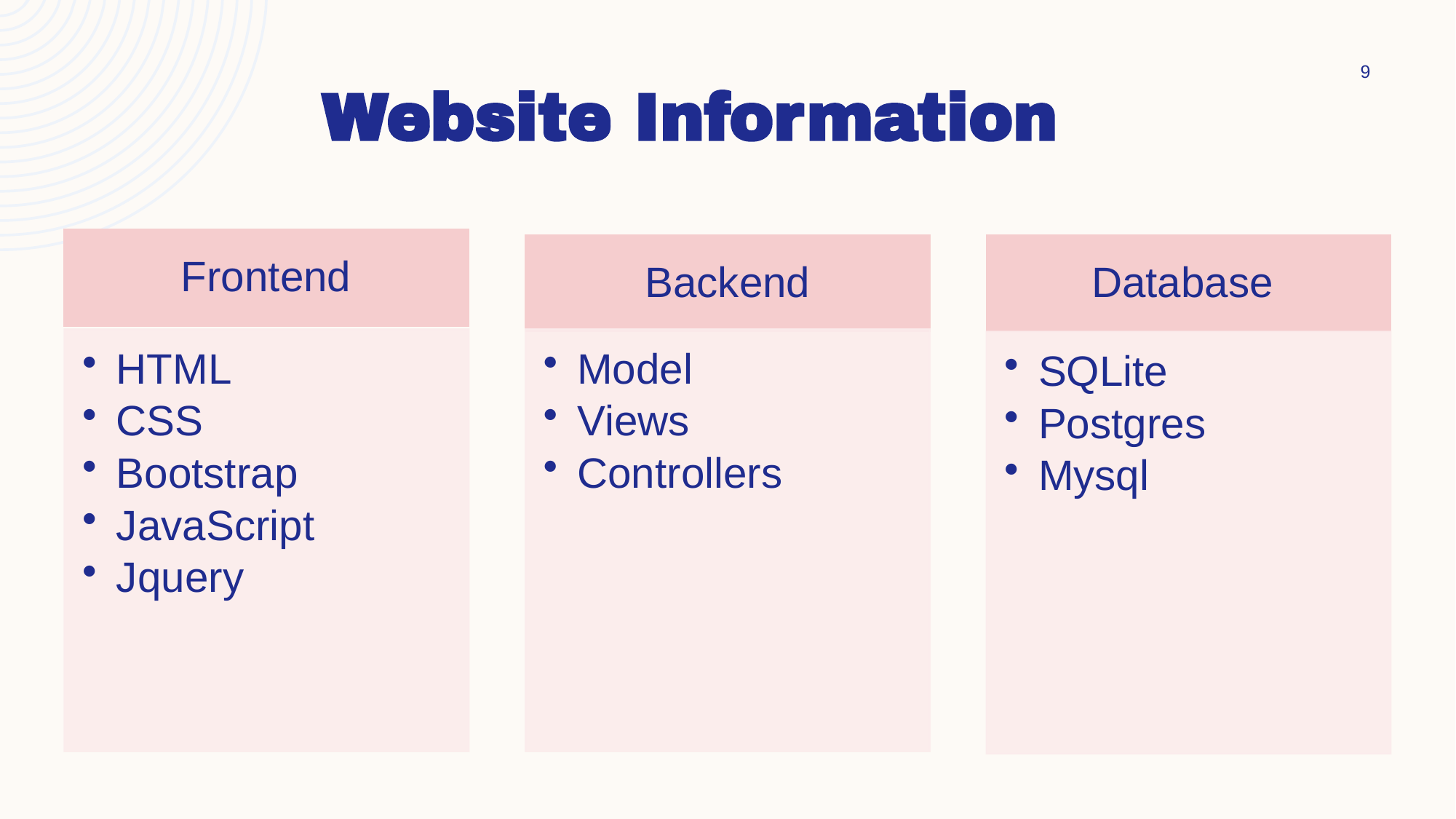

9
# Website Information
Frontend
HTML
CSS
Bootstrap
JavaScript
Jquery

Backend
Model
Views
Controllers
Database
SQLite
Postgres
Mysql